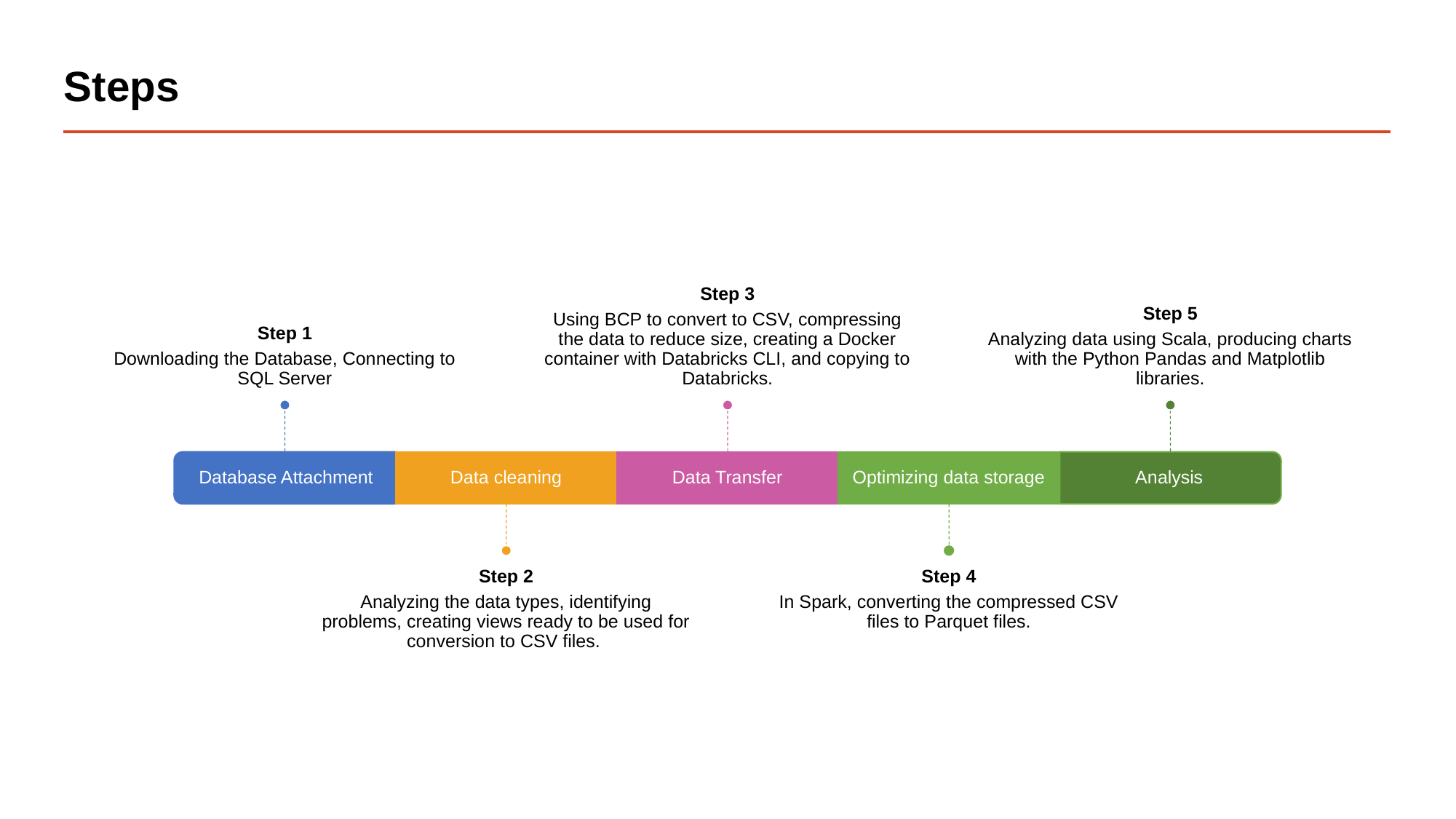

# Steps
Database Attachment
Step 1
Downloading the Database, Connecting to SQL Server
Data cleaning
Step 2
Analyzing the data types, identifying problems, creating views ready to be used for conversion to CSV files.
Data Transfer
Step 3
Using BCP to convert to CSV, compressing the data to reduce size, creating a Docker container with Databricks CLI, and copying to Databricks.
Optimizing data storage
Step 4
In Spark, converting the compressed CSV files to Parquet files.
Analysis
Step 5
Analyzing data using Scala, producing charts with the Python Pandas and Matplotlib libraries.